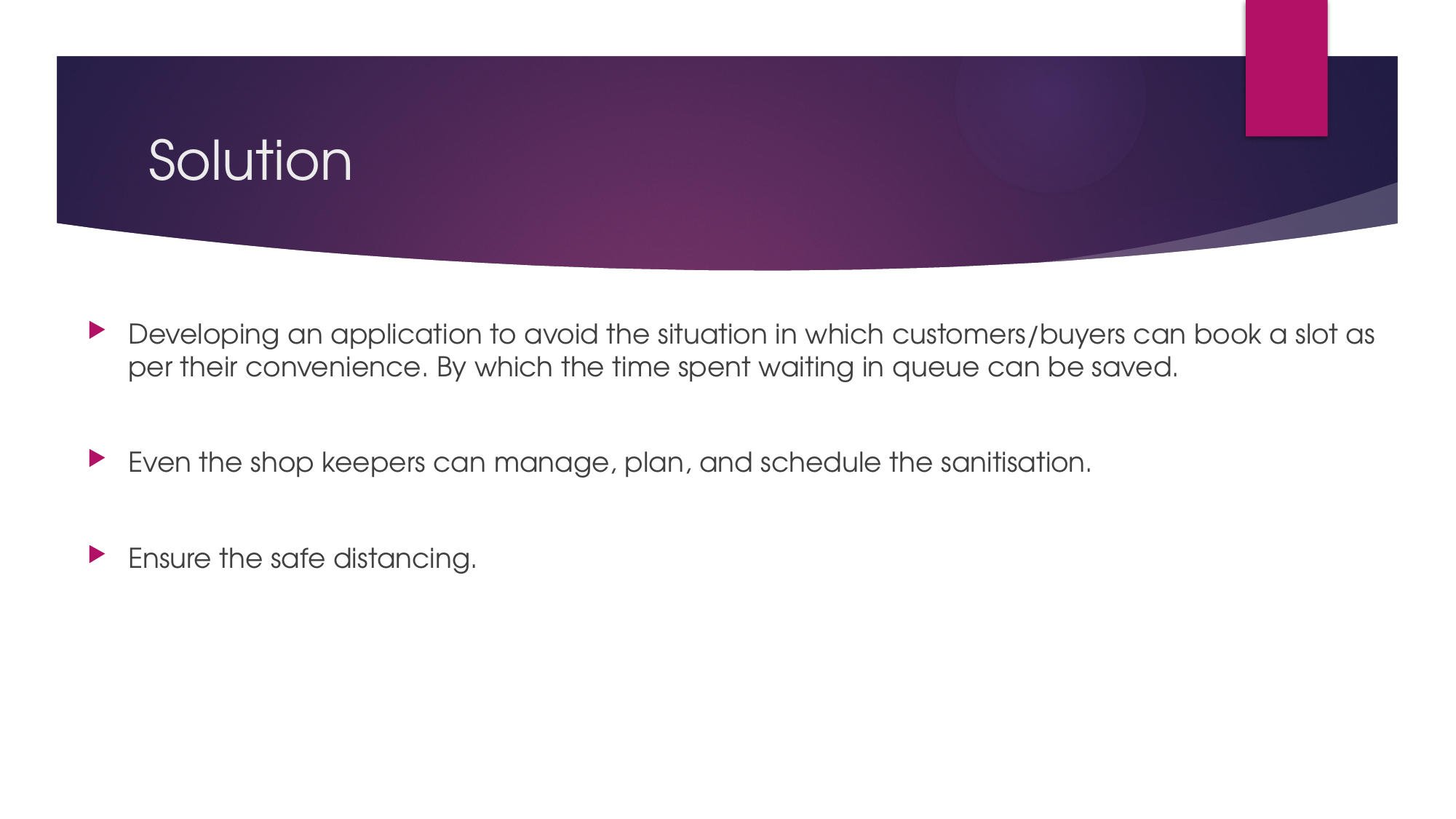

# Solution
Developing an application to avoid the situation in which customers/buyers can book a slot as per their convenience. By which the time spent waiting in queue can be saved.

Even the shop keepers can manage, plan, and schedule the sanitisation.

Ensure the safe distancing.